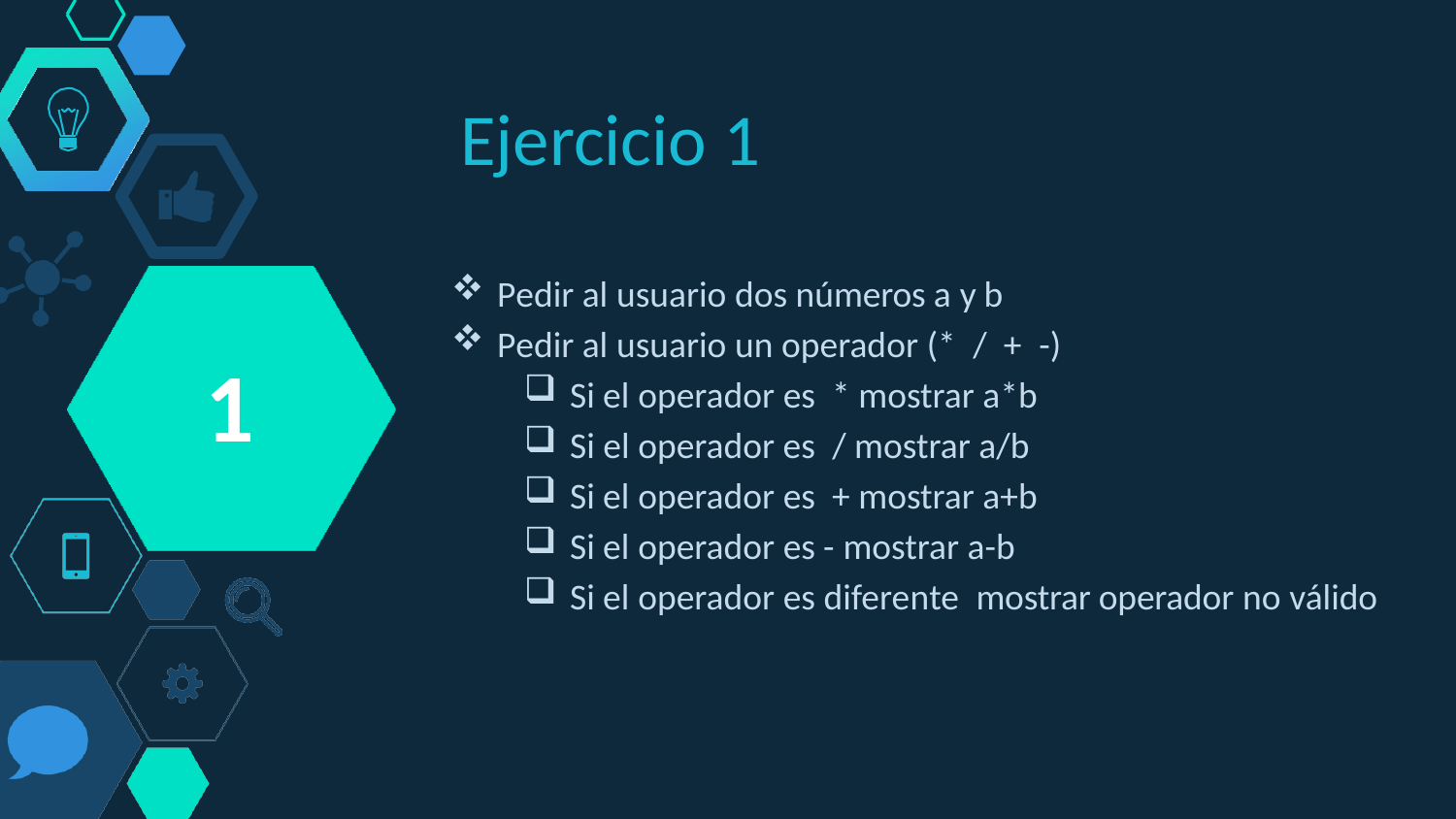

Ejercicio 1

Pedir al usuario dos números a y b
Pedir al usuario un operador (*  /  +  -)
Si el operador es  * mostrar a*b
Si el operador es  / mostrar a/b
Si el operador es  + mostrar a+b
Si el operador es - mostrar a-b
Si el operador es diferente  mostrar operador no válido

1